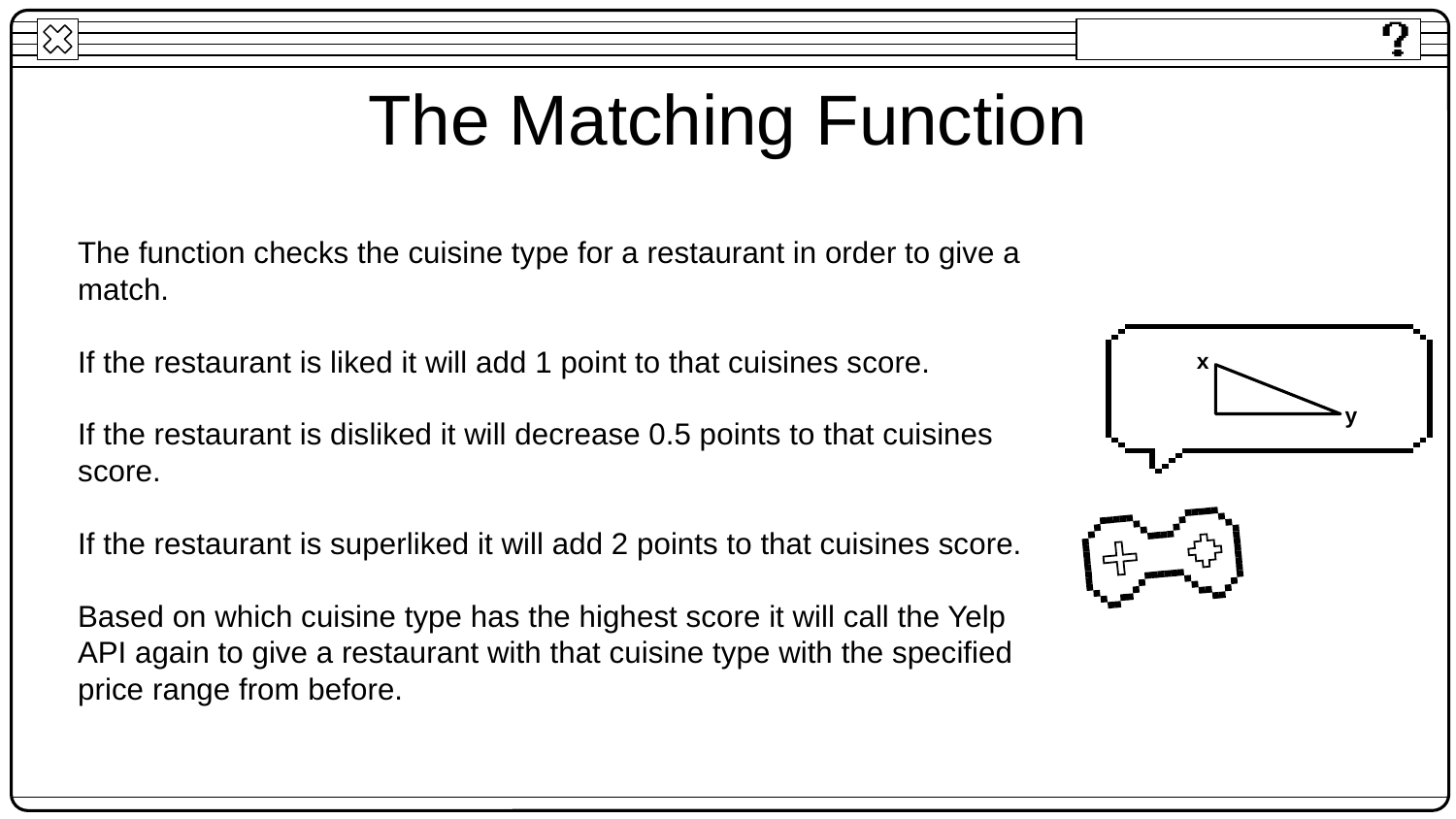

# The Matching Function
The function checks the cuisine type for a restaurant in order to give a match.

If the restaurant is liked it will add 1 point to that cuisines score.

If the restaurant is disliked it will decrease 0.5 points to that cuisines score.

If the restaurant is superliked it will add 2 points to that cuisines score.

Based on which cuisine type has the highest score it will call the Yelp API again to give a restaurant with that cuisine type with the specified price range from before.

x

y